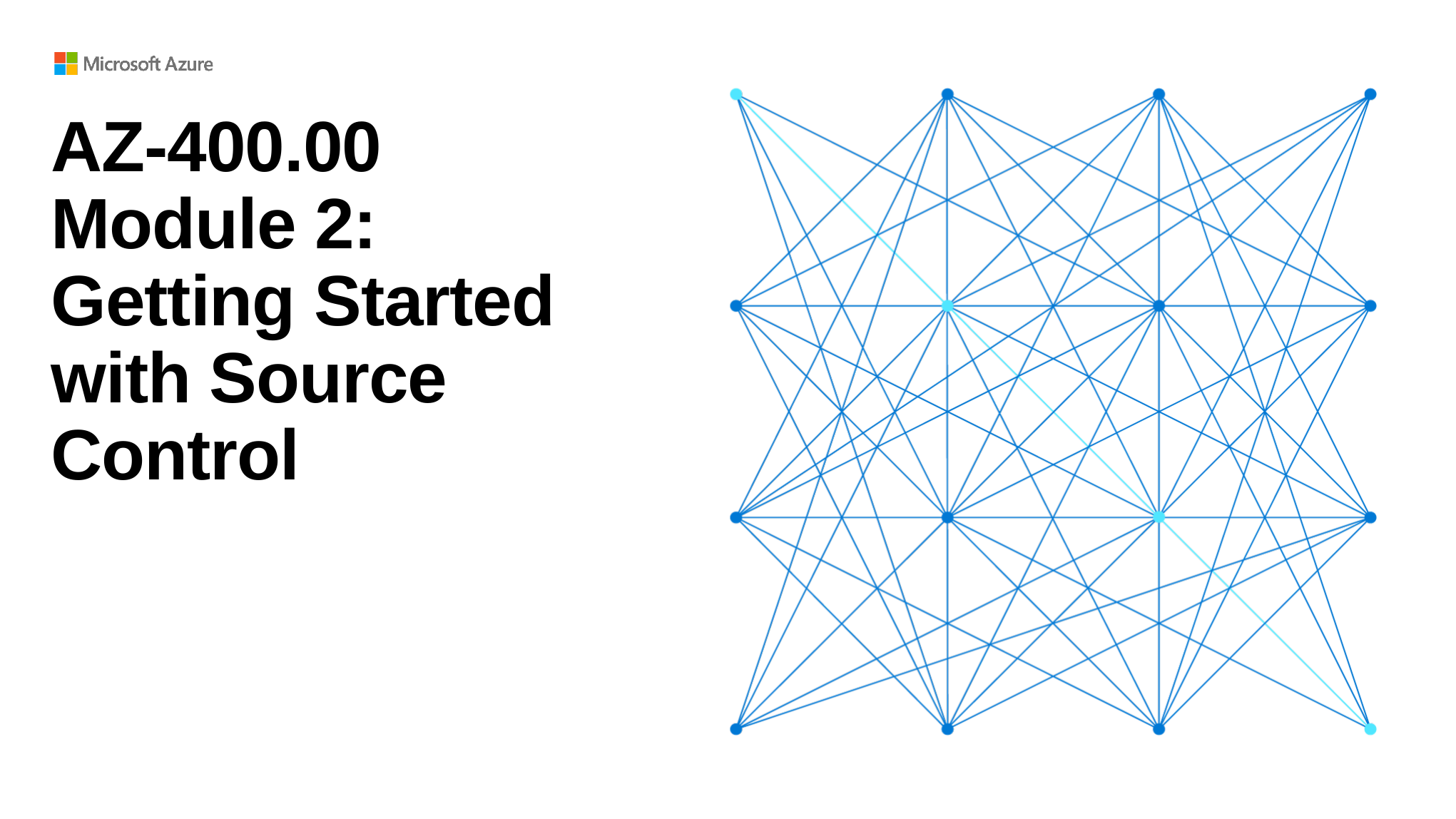

# AZ-400.00 Module 2: Getting Started with Source Control